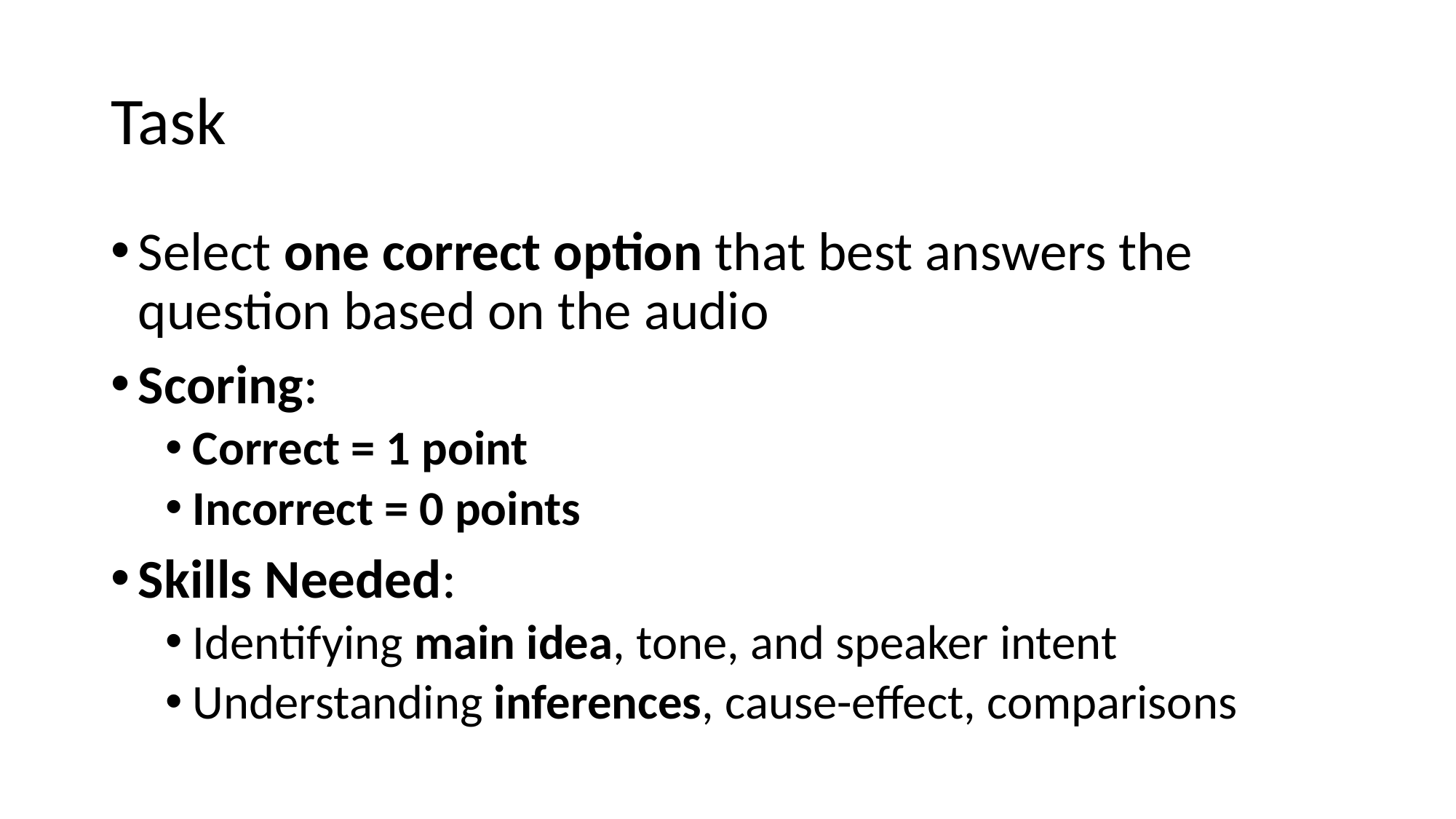

# Task
Select one correct option that best answers the question based on the audio
Scoring:
Correct = 1 point
Incorrect = 0 points
Skills Needed:
Identifying main idea, tone, and speaker intent
Understanding inferences, cause-effect, comparisons